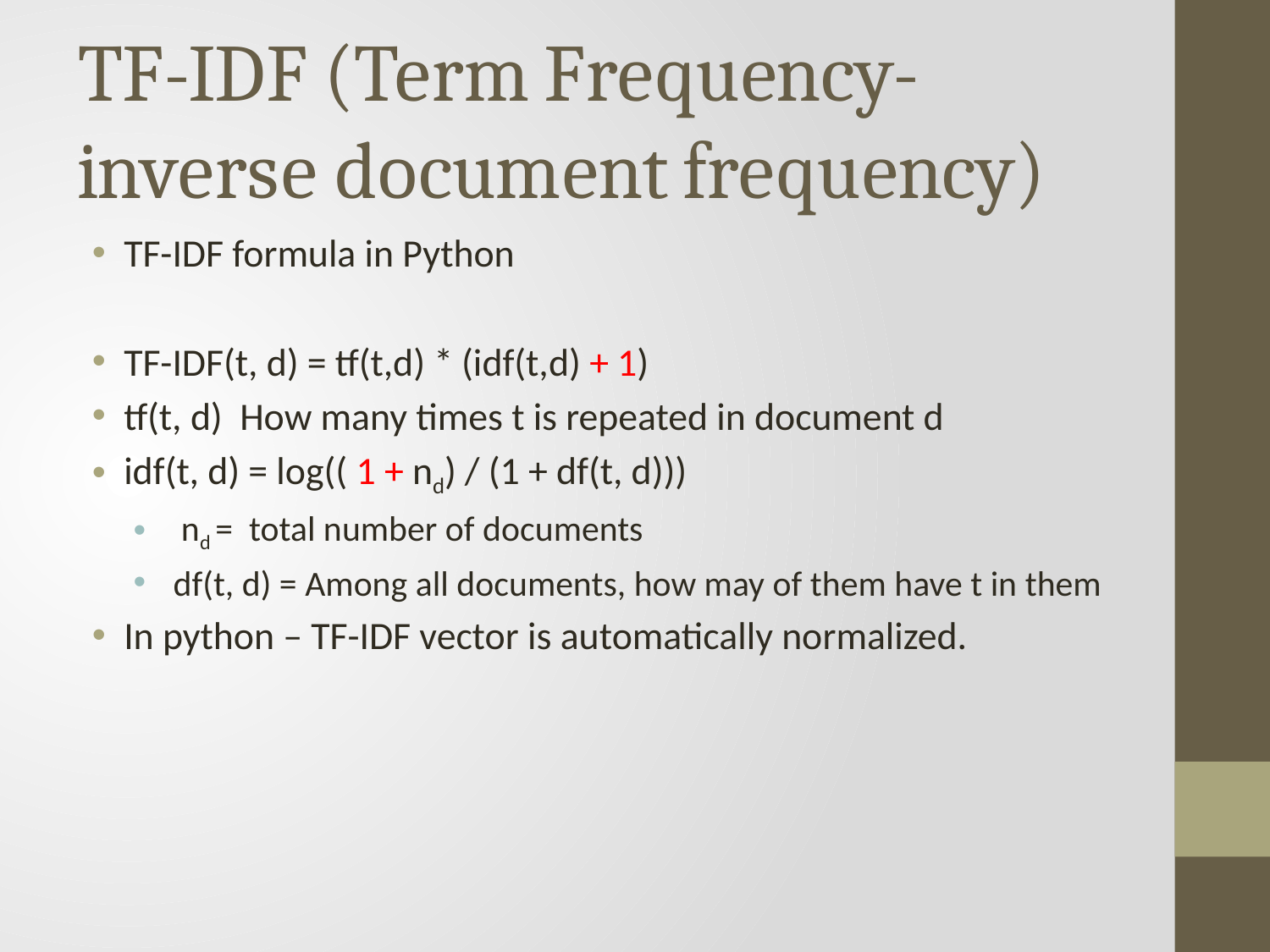

# TF-IDF (Term Frequency-inverse document frequency)
TF-IDF formula in Python

TF-IDF(t, d) = tf(t,d) * (idf(t,d) + 1)
tf(t, d)  How many times t is repeated in document d
idf(t, d) = log(( 1 + nd) / (1 + df(t, d)))
  nd =  total number of documents
 df(t, d) = Among all documents, how may of them have t in them
In python – TF-IDF vector is automatically normalized.